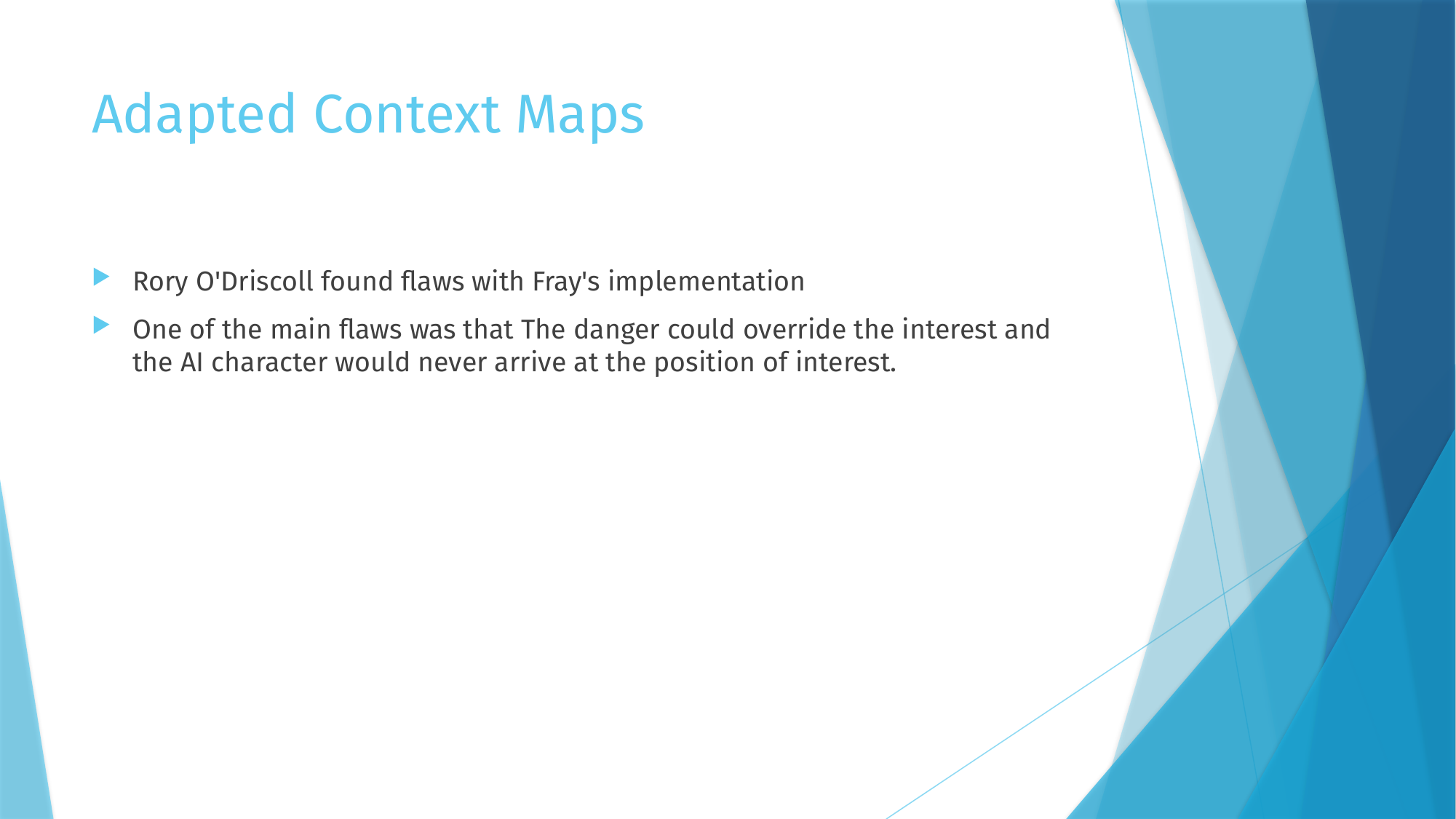

# Adapted Context Maps
Rory O'Driscoll found flaws with Fray's implementation
One of the main flaws was that The danger could override the interest and the AI character would never arrive at the position of interest.